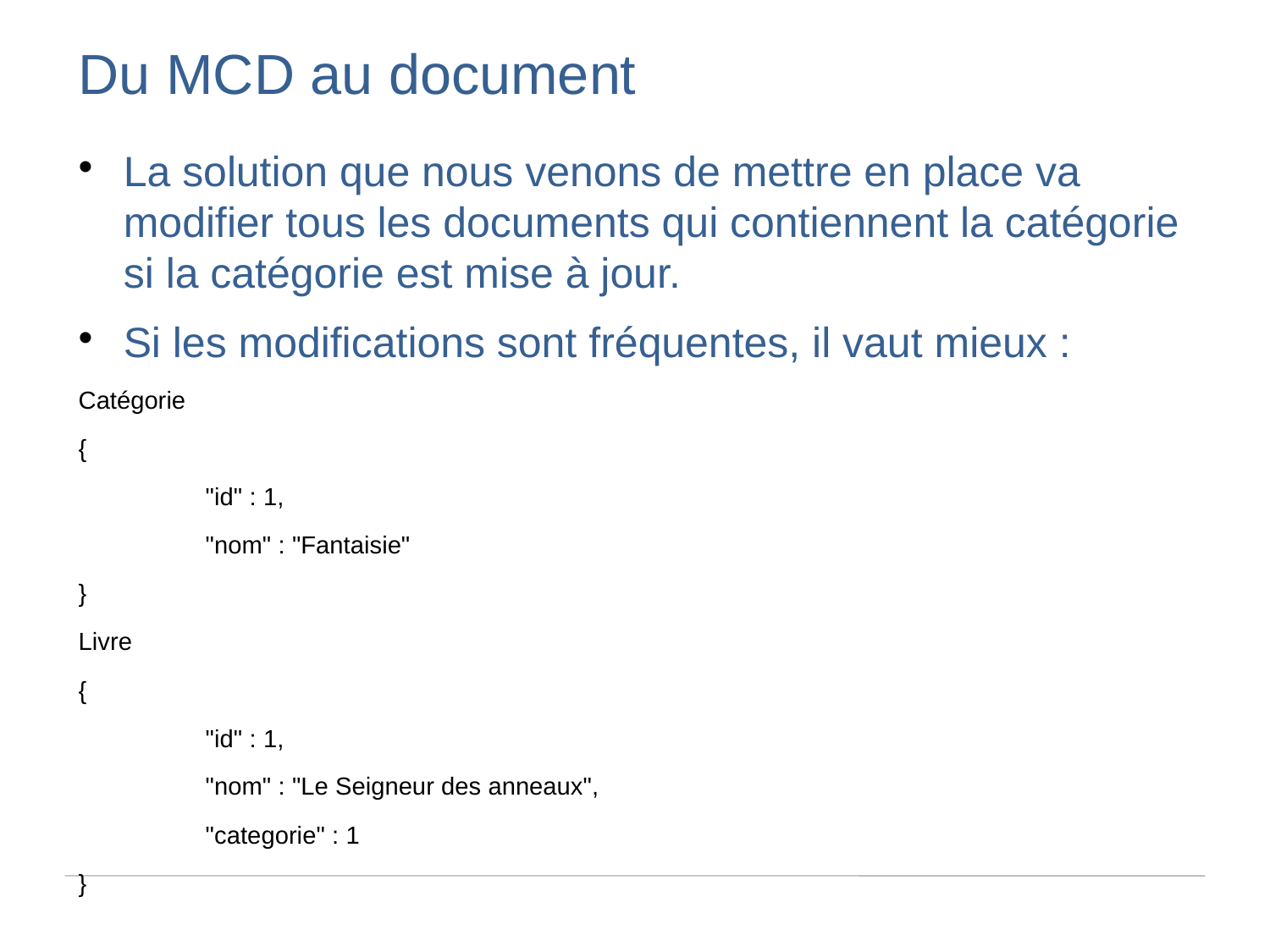

Du MCD au document

La solution que nous venons de mettre en place va modifier tous les documents qui contiennent la catégorie si la catégorie est mise à jour.
Si les modifications sont fréquentes, il vaut mieux :
Catégorie
{
	"id" : 1,
	"nom" : "Fantaisie"
}
Livre
{
	"id" : 1,
	"nom" : "Le Seigneur des anneaux",
	"categorie" : 1
}